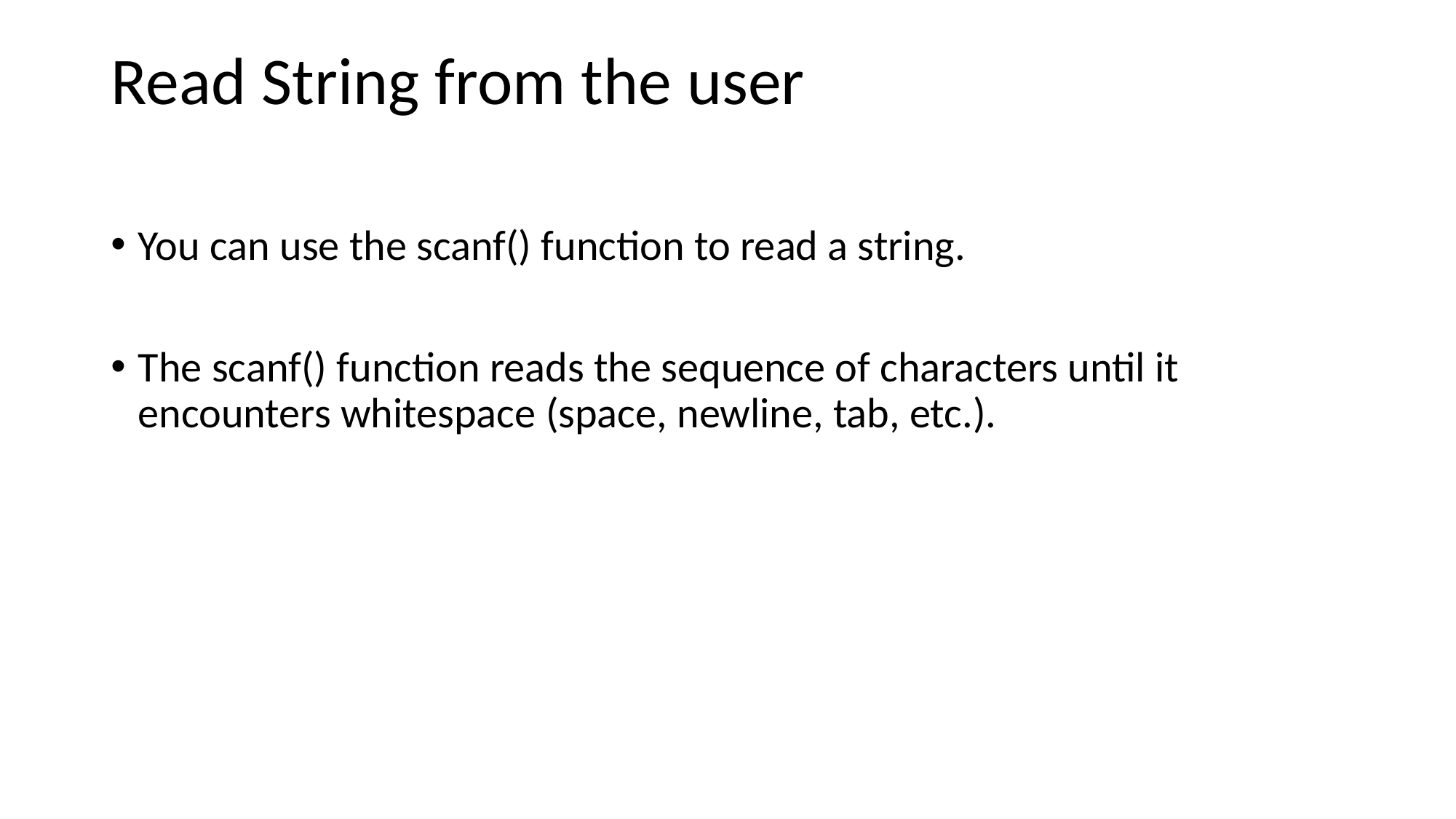

# Read String from the user
You can use the scanf() function to read a string.

The scanf() function reads the sequence of characters until it encounters whitespace (space, newline, tab, etc.).